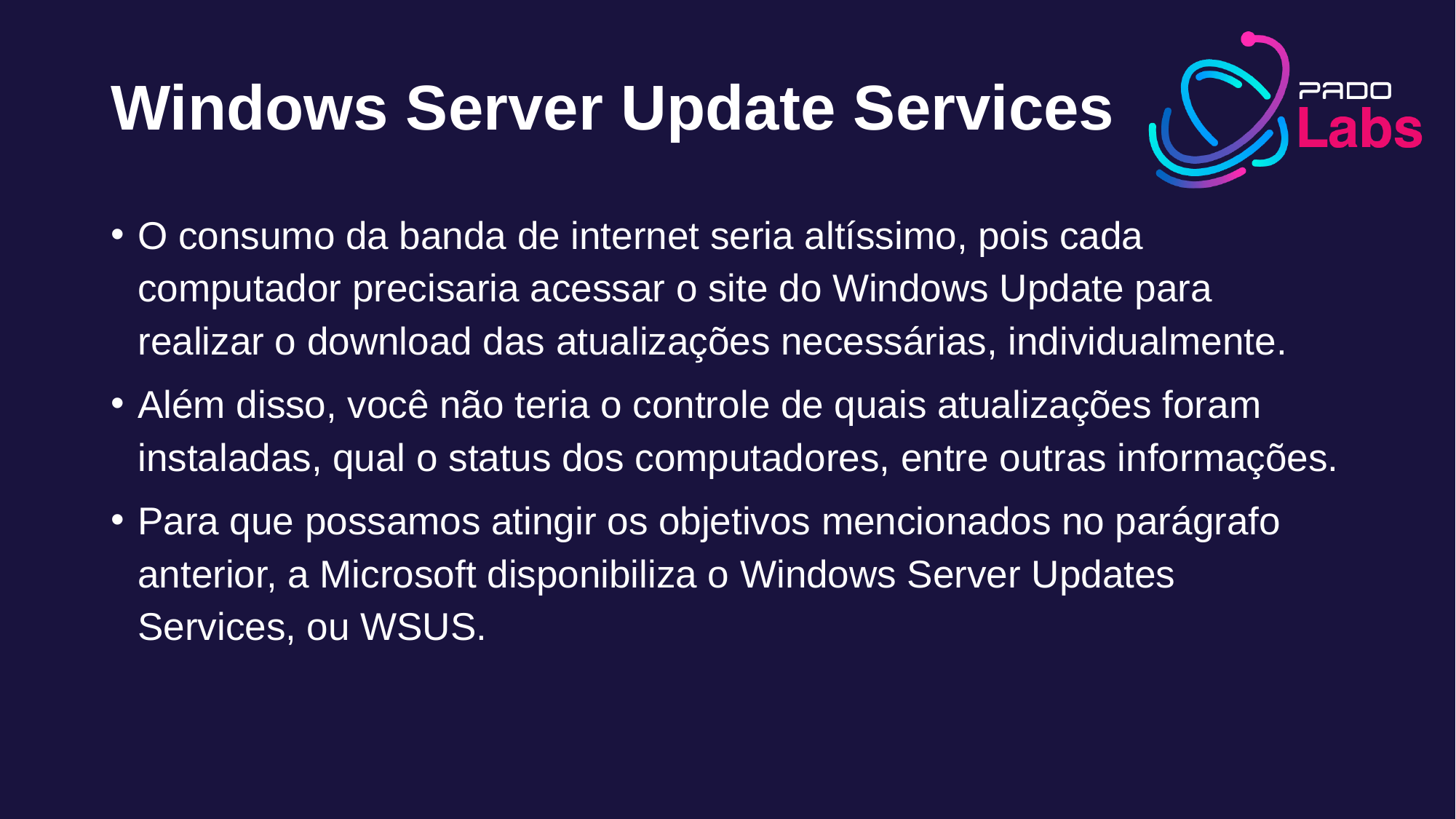

# Windows Server Update Services
O consumo da banda de internet seria altíssimo, pois cada computador precisaria acessar o site do Windows Update para realizar o download das atualizações necessárias, individualmente.
Além disso, você não teria o controle de quais atualizações foram instaladas, qual o status dos computadores, entre outras informações.
Para que possamos atingir os objetivos mencionados no parágrafo anterior, a Microsoft disponibiliza o Windows Server Updates Services, ou WSUS.